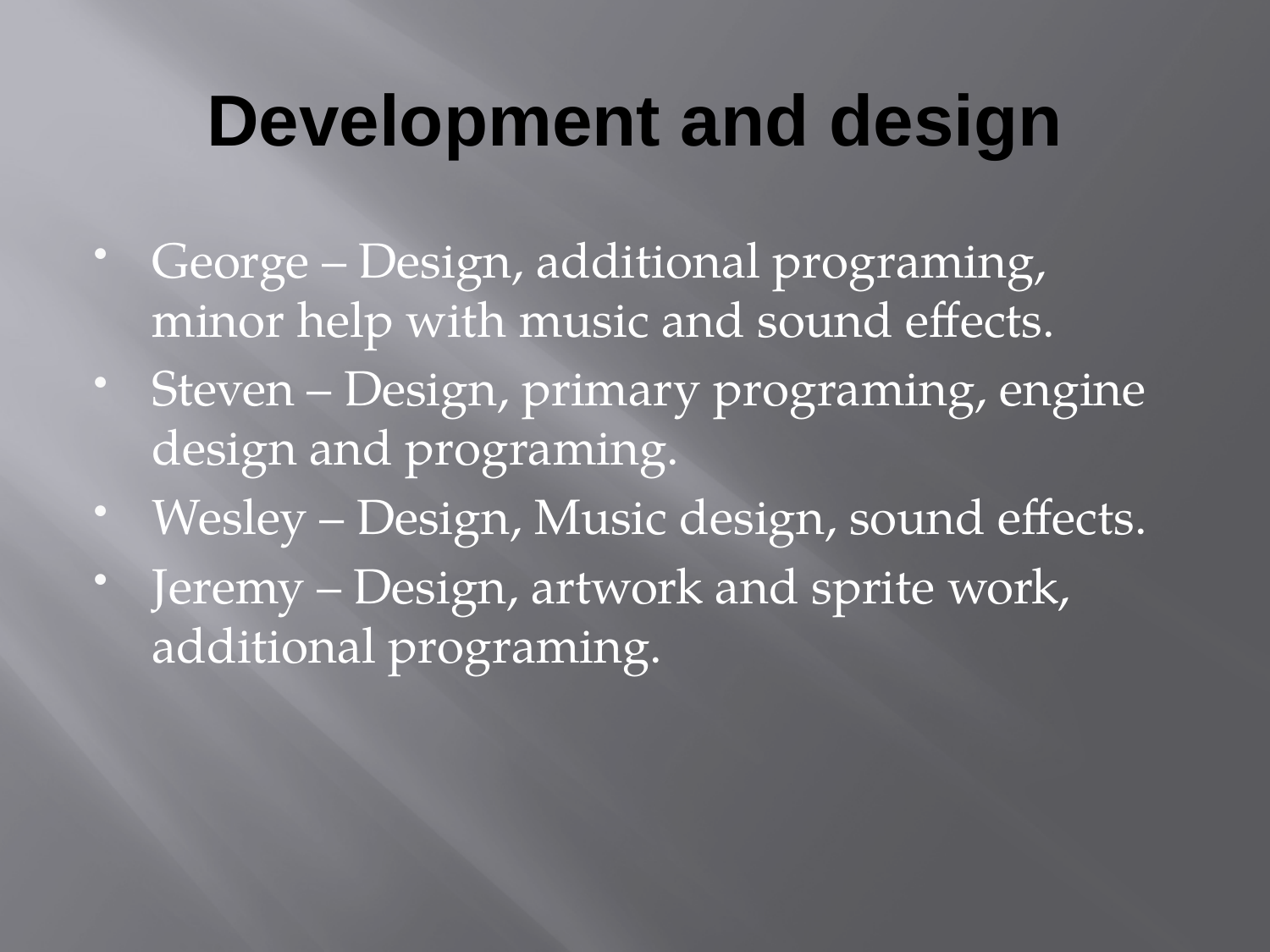

# Development and design
George – Design, additional programing,  minor help with music and sound effects.
Steven – Design, primary programing, engine design and programing.
Wesley – Design, Music design, sound effects.
Jeremy – Design, artwork and sprite work, additional programing.